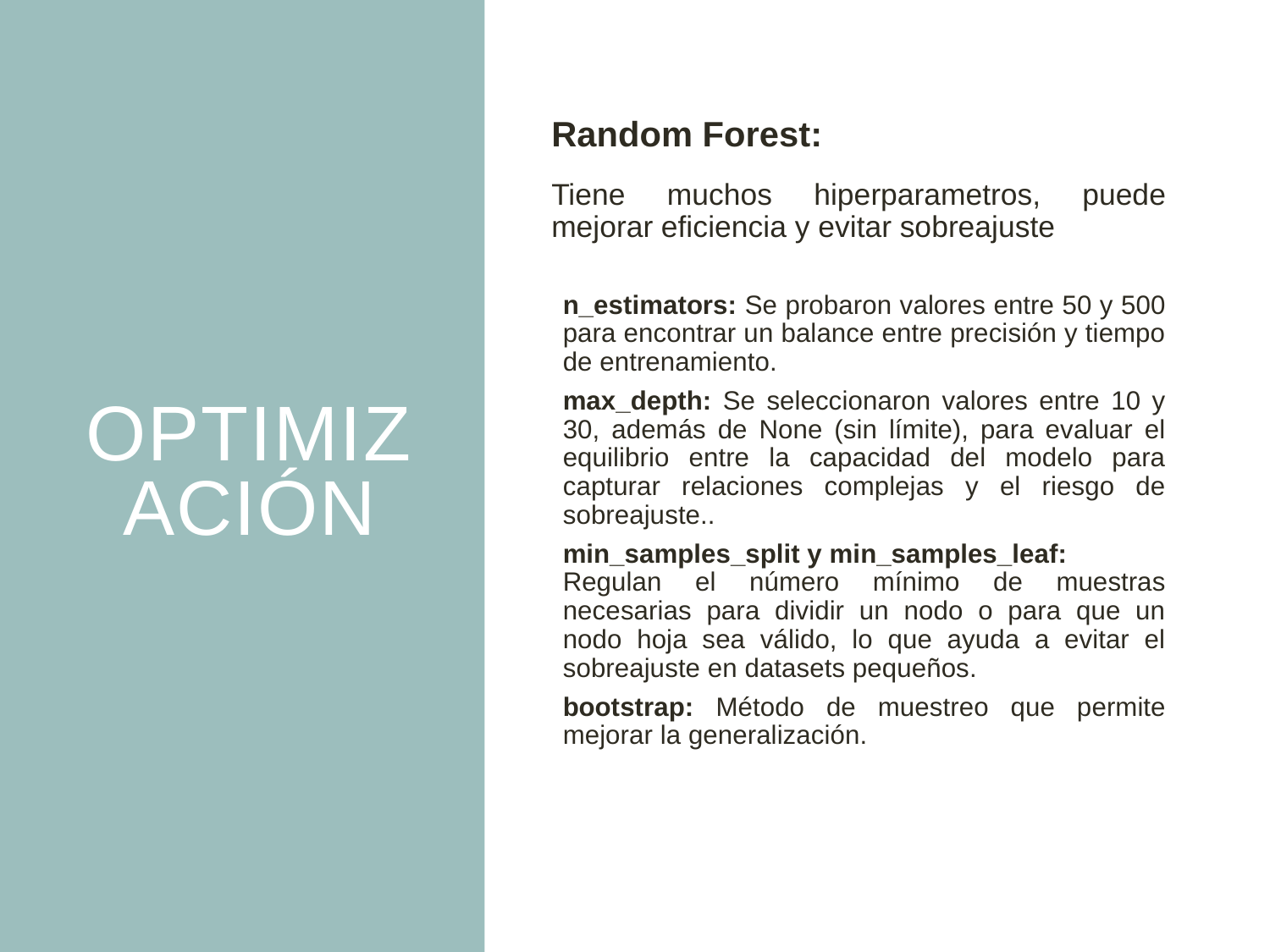

Random Forest:
Tiene muchos hiperparametros, puede mejorar eficiencia y evitar sobreajuste

n_estimators: Se probaron valores entre 50 y 500 para encontrar un balance entre precisión y tiempo de entrenamiento.
max_depth: Se seleccionaron valores entre 10 y 30, además de None (sin límite), para evaluar el equilibrio entre la capacidad del modelo para capturar relaciones complejas y el riesgo de sobreajuste..
min_samples_split y min_samples_leaf: Regulan el número mínimo de muestras necesarias para dividir un nodo o para que un nodo hoja sea válido, lo que ayuda a evitar el sobreajuste en datasets pequeños.
bootstrap: Método de muestreo que permite mejorar la generalización.

# Optimización